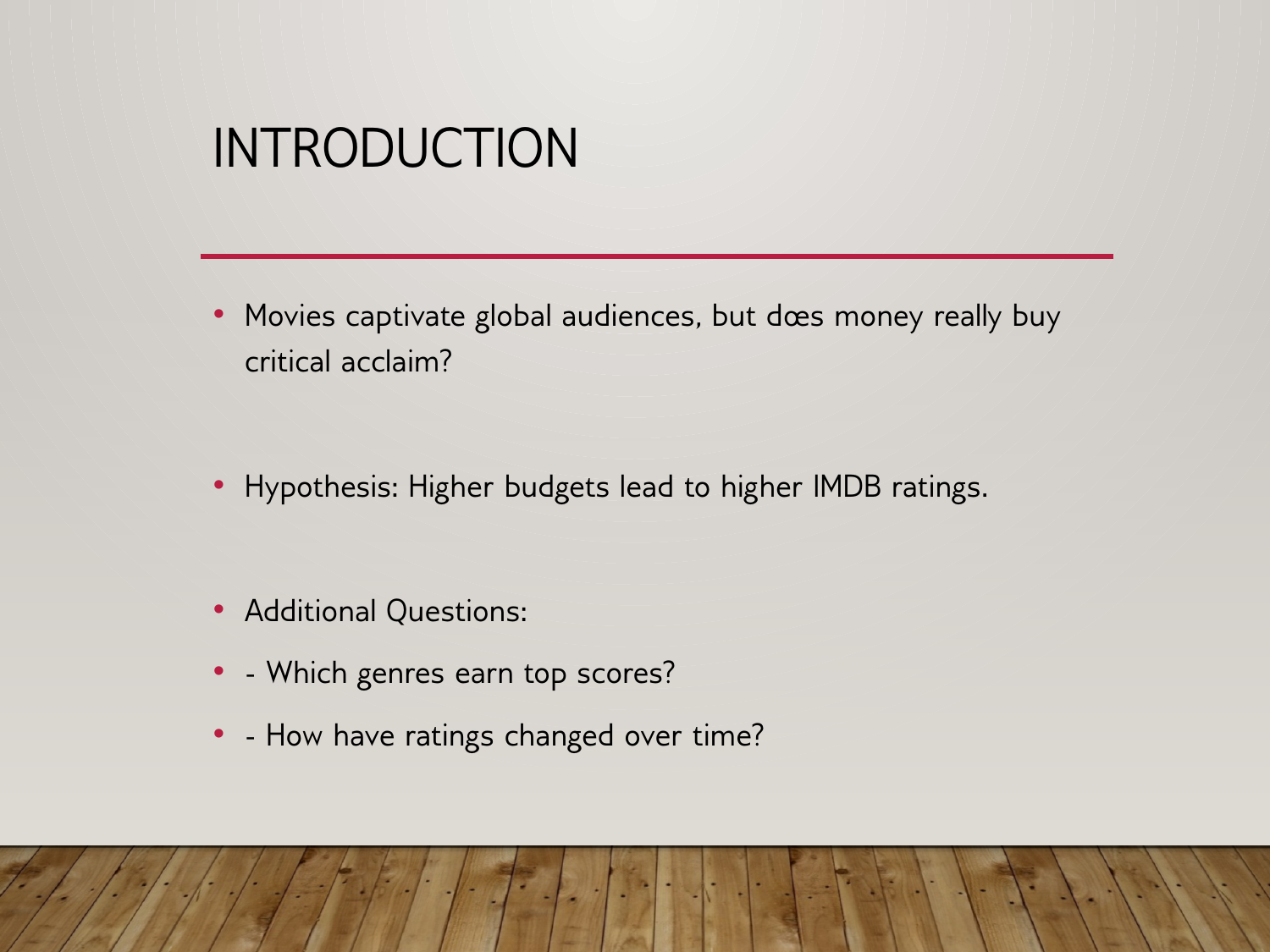

# Introduction
Movies captivate global audiences, but does money really buy critical acclaim?

Hypothesis: Higher budgets lead to higher IMDB ratings.

Additional Questions:
- Which genres earn top scores?
- How have ratings changed over time?